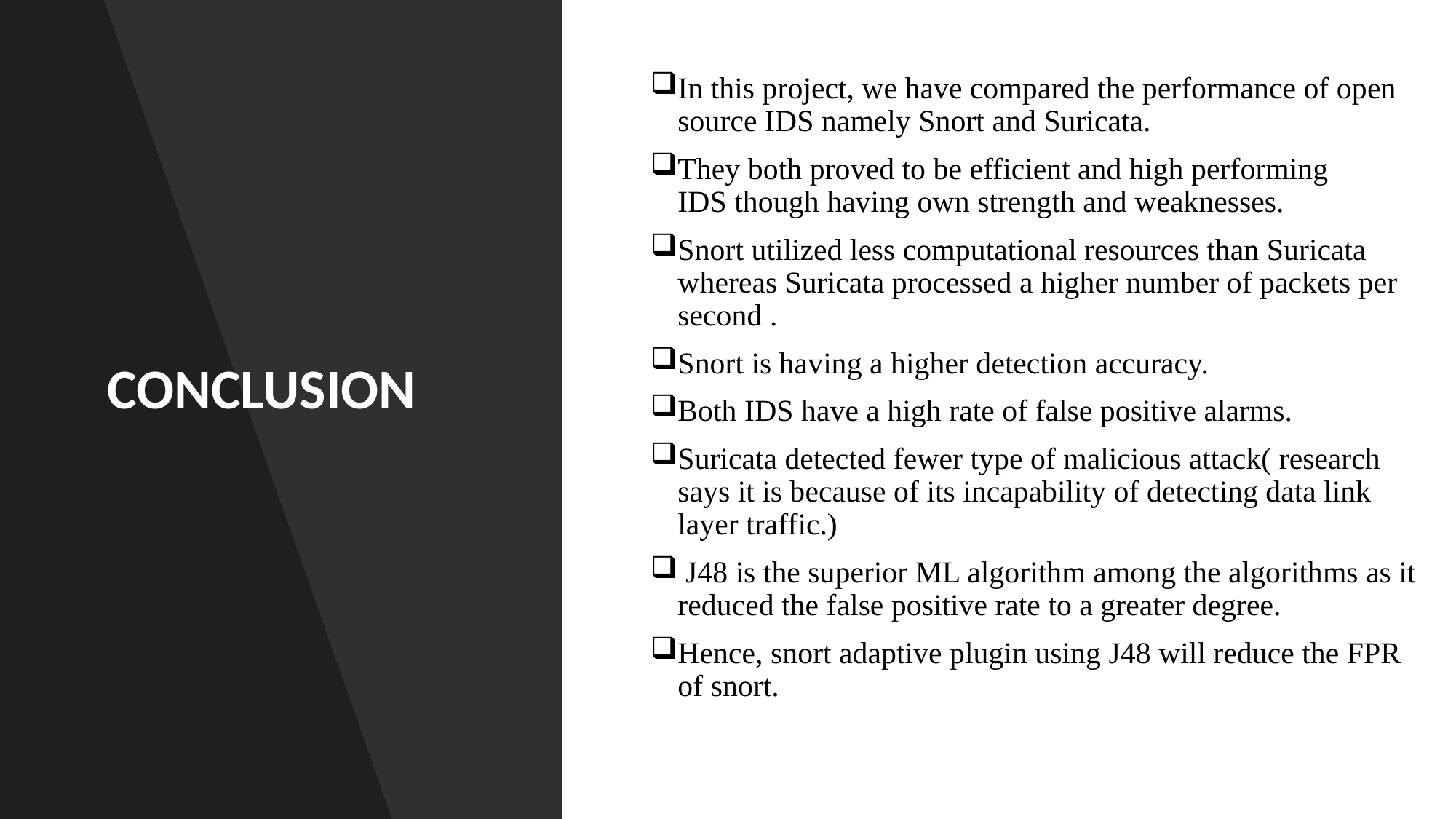

In this project, we have compared the performance of open source IDS namely Snort and Suricata.
They both proved to be efficient and high performing IDS though having own strength and weaknesses.
Snort utilized less computational resources than Suricata whereas Suricata processed a higher number of packets per second .
Snort is having a higher detection accuracy.
Both IDS have a high rate of false positive alarms.
Suricata detected fewer type of malicious attack( research says it is because of its incapability of detecting data link layer traffic.)
 J48 is the superior ML algorithm among the algorithms as it reduced the false positive rate to a greater degree.
Hence, snort adaptive plugin using J48 will reduce the FPR of snort.

# CONCLUSION